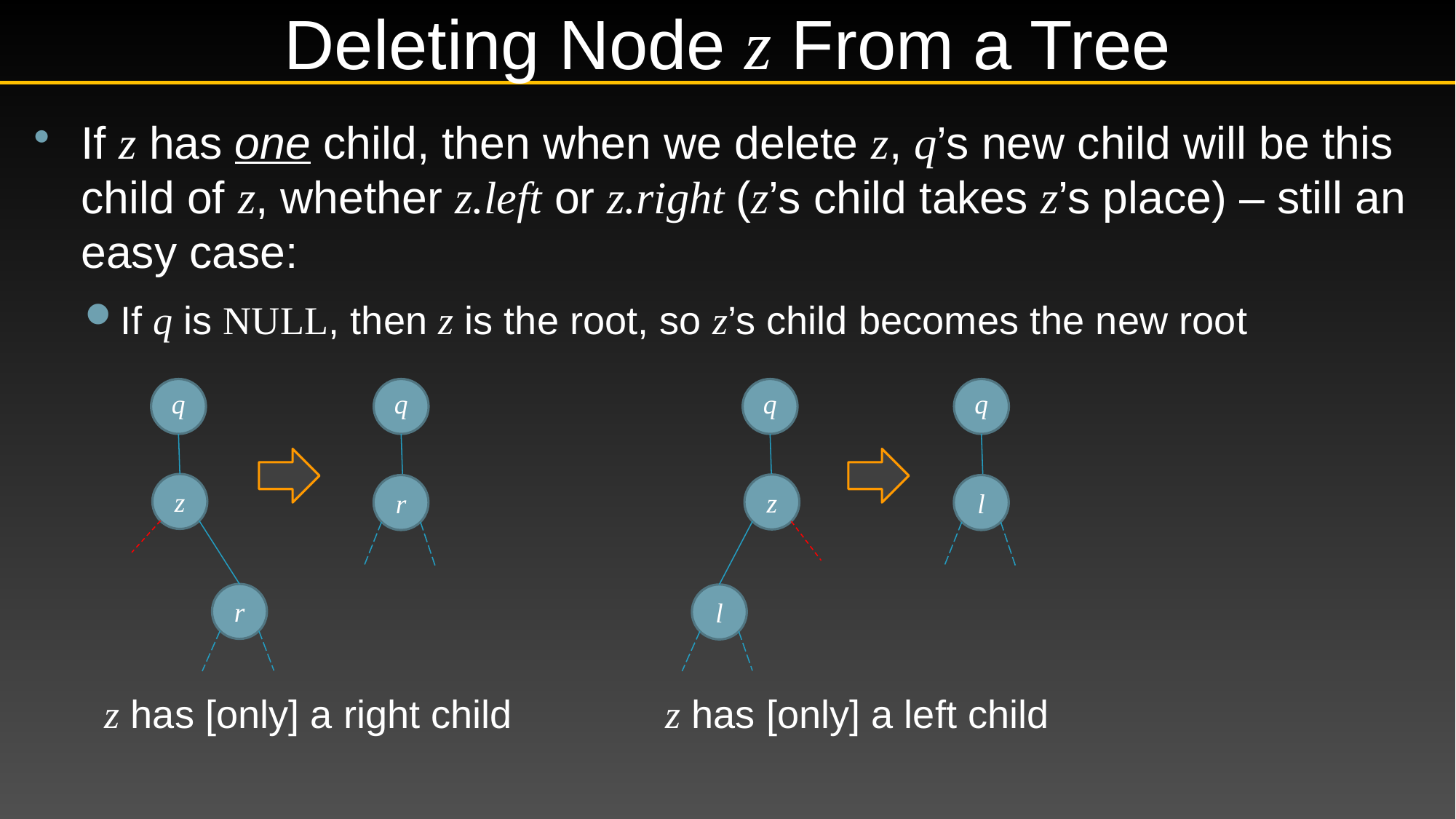

# Deleting Node z From a Tree
If z has one child, then when we delete z, q’s new child will be this child of z, whether z.left or z.right (z’s child takes z’s place) – still an easy case:
If q is null, then z is the root, so z’s child becomes the new root

  z has [only] a right child              z has [only] a left child
q
q
q
q

z
z
r
l
r
l